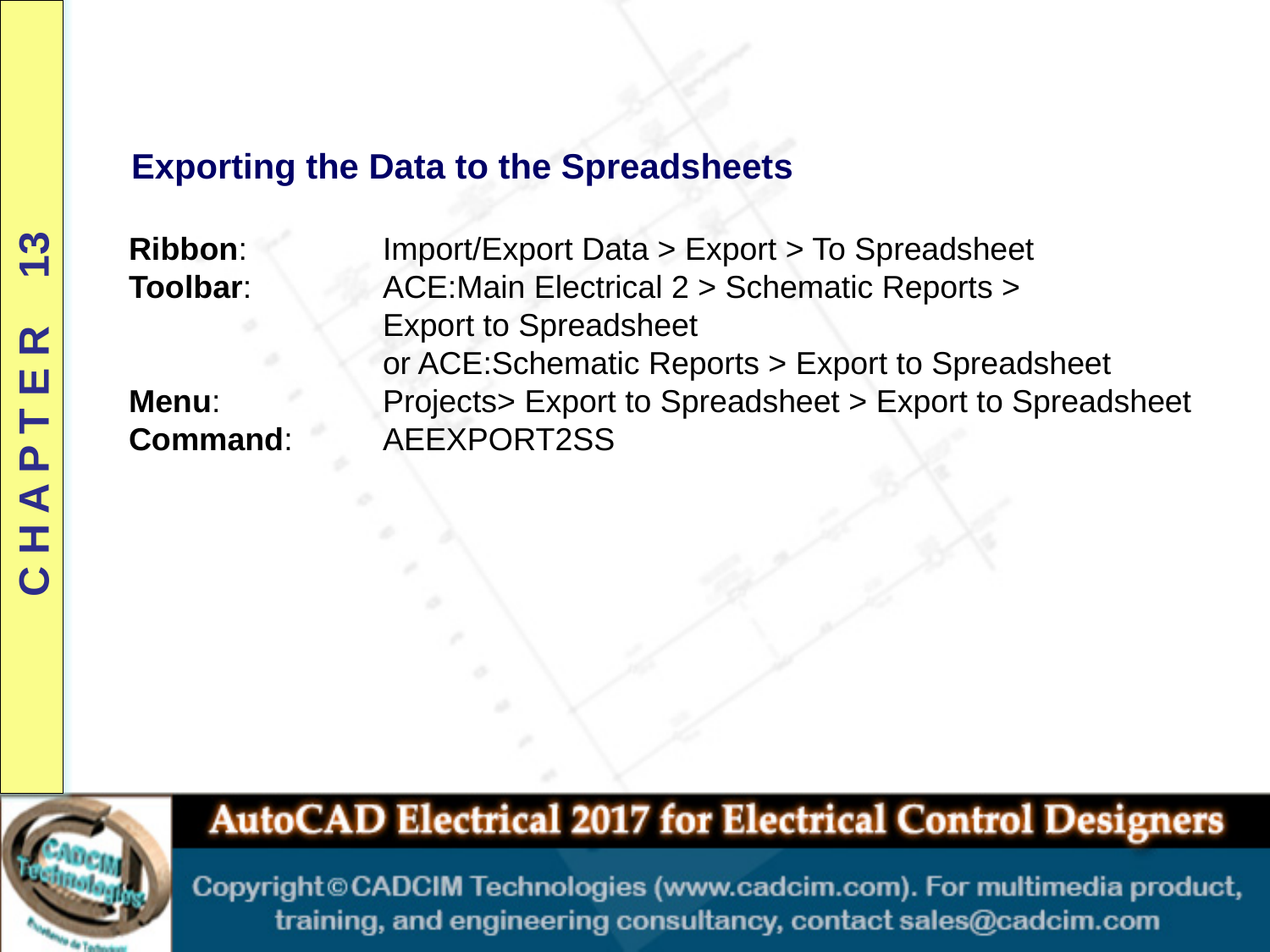

Exporting the Data to the Spreadsheets
Ribbon: 	Import/Export Data > Export > To Spreadsheet
Toolbar: 	ACE:Main Electrical 2 > Schematic Reports >
		Export to Spreadsheet
		or ACE:Schematic Reports > Export to Spreadsheet
Menu: 		Projects> Export to Spreadsheet > Export to Spreadsheet
Command: 	AEEXPORT2SS